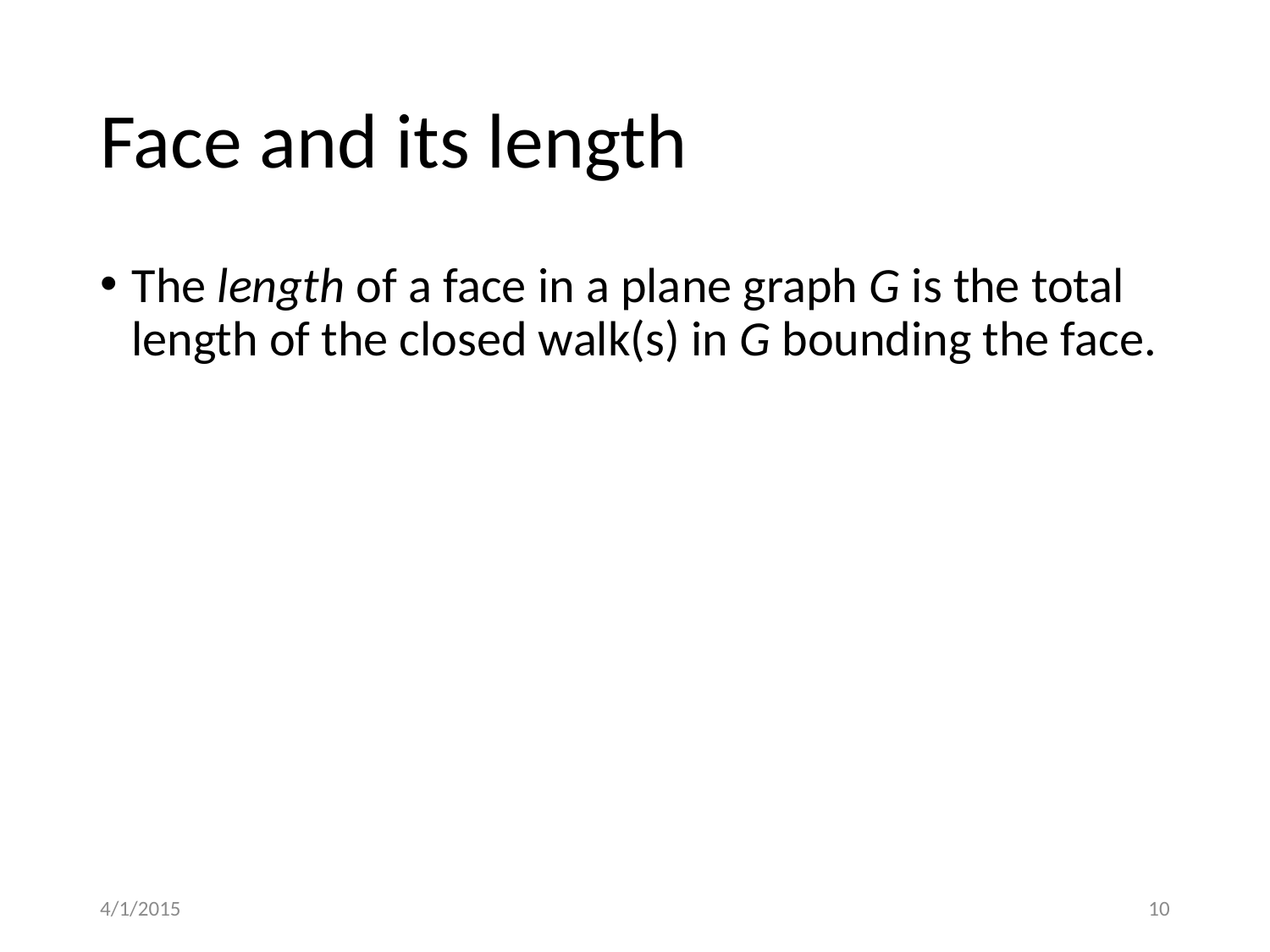

# Face and its length
The length of a face in a plane graph G is the total length of the closed walk(s) in G bounding the face.
4/1/2015
10